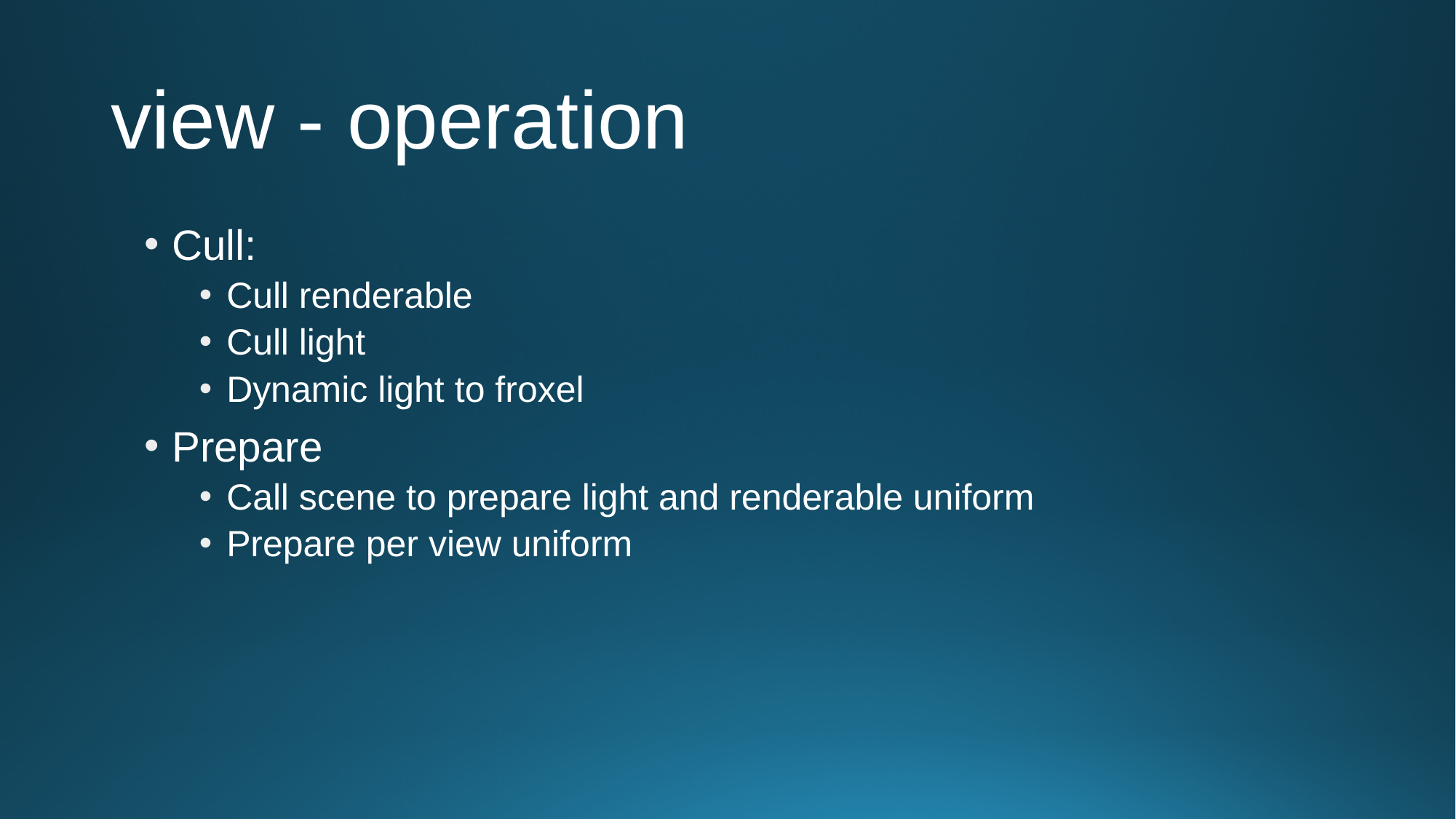

# view - operation
Cull:
Cull renderable
Cull light
Dynamic light to froxel
Prepare
Call scene to prepare light and renderable uniform
Prepare per view uniform